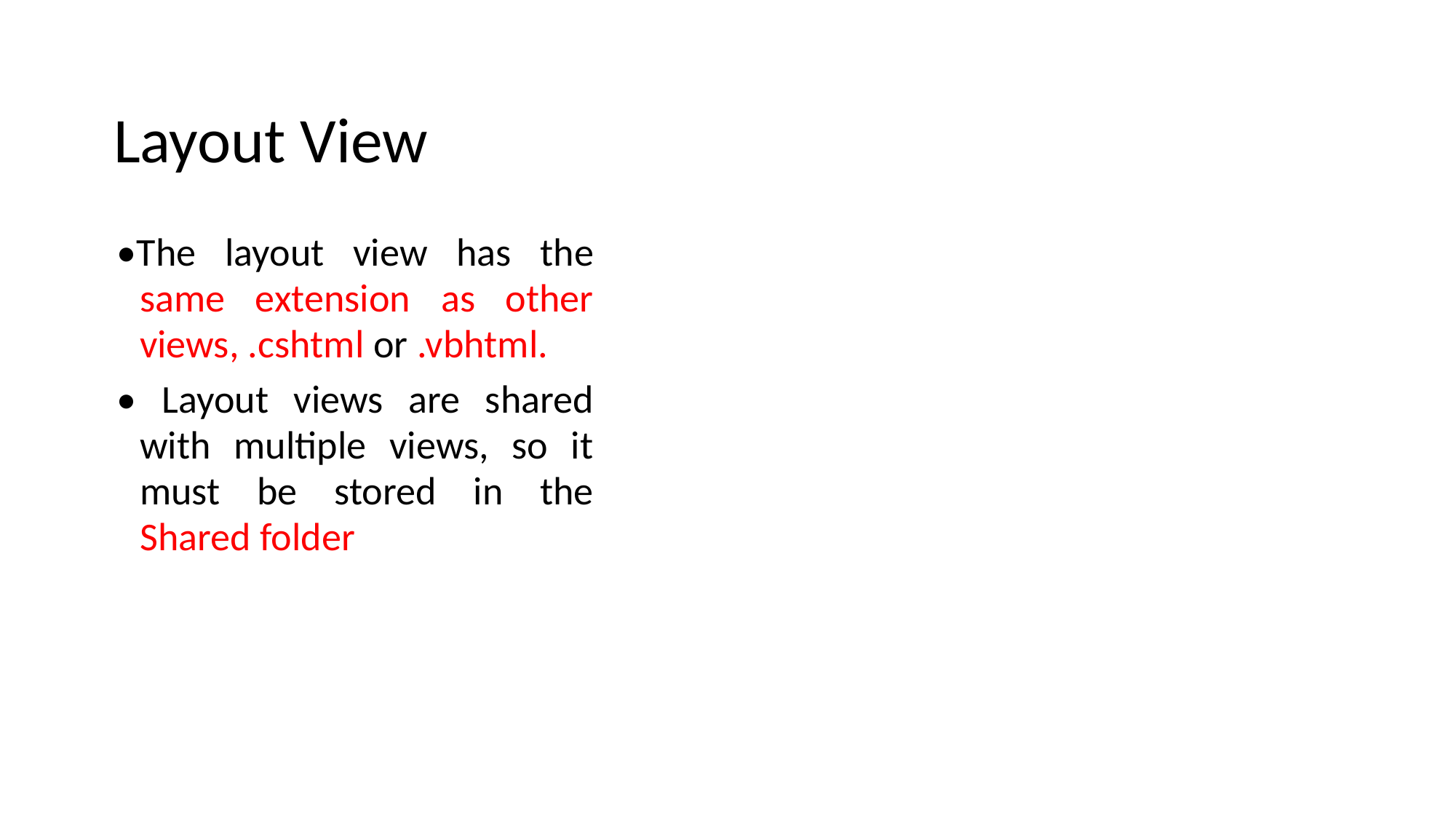

Layout View
•The layout view has the same extension as other views, .cshtml or .vbhtml.
• Layout views are shared with multiple views, so it must be stored in the Shared folder